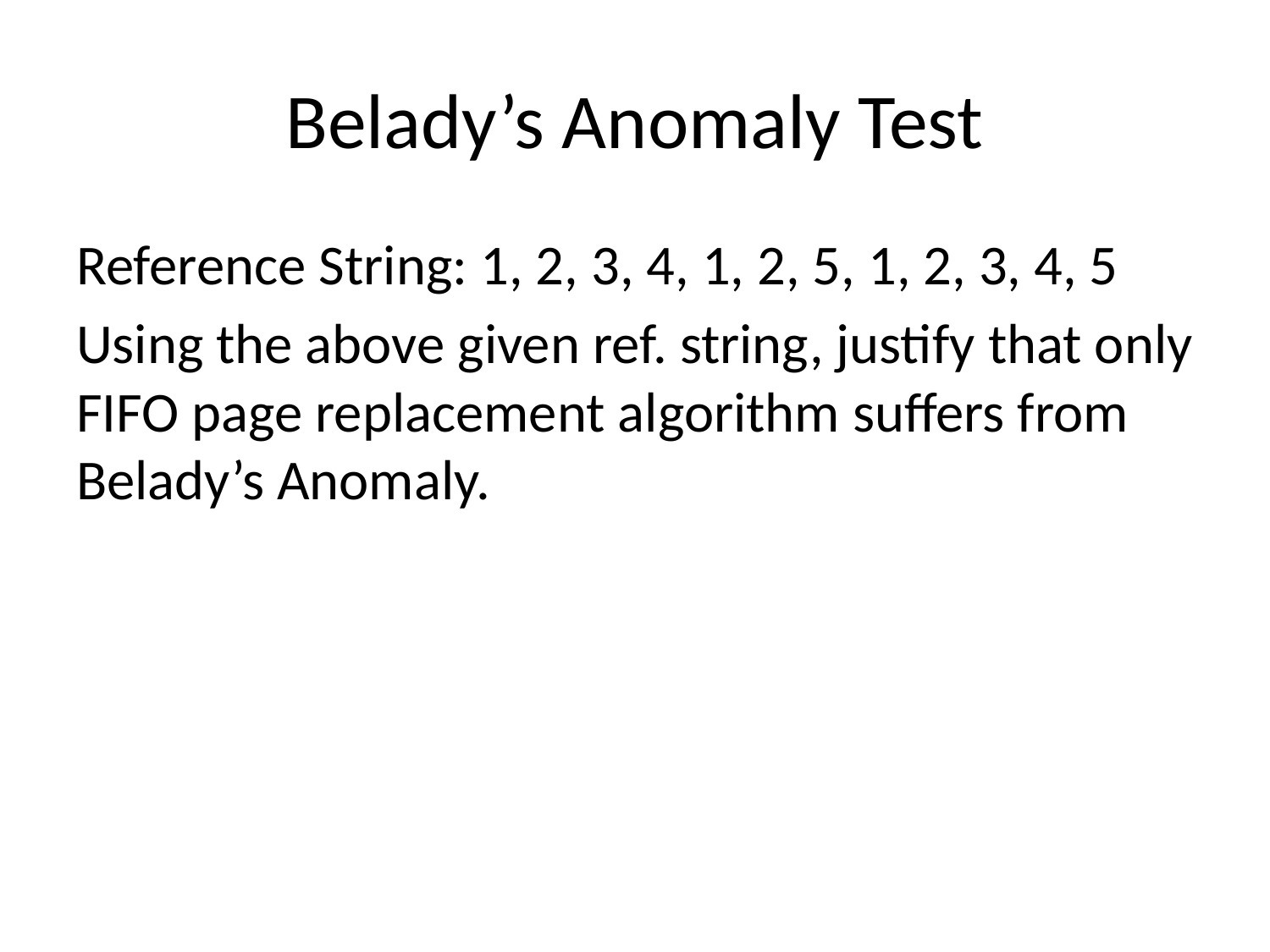

# Belady’s Anomaly Test
Reference String: 1, 2, 3, 4, 1, 2, 5, 1, 2, 3, 4, 5
Using the above given ref. string, justify that only FIFO page replacement algorithm suffers from Belady’s Anomaly.